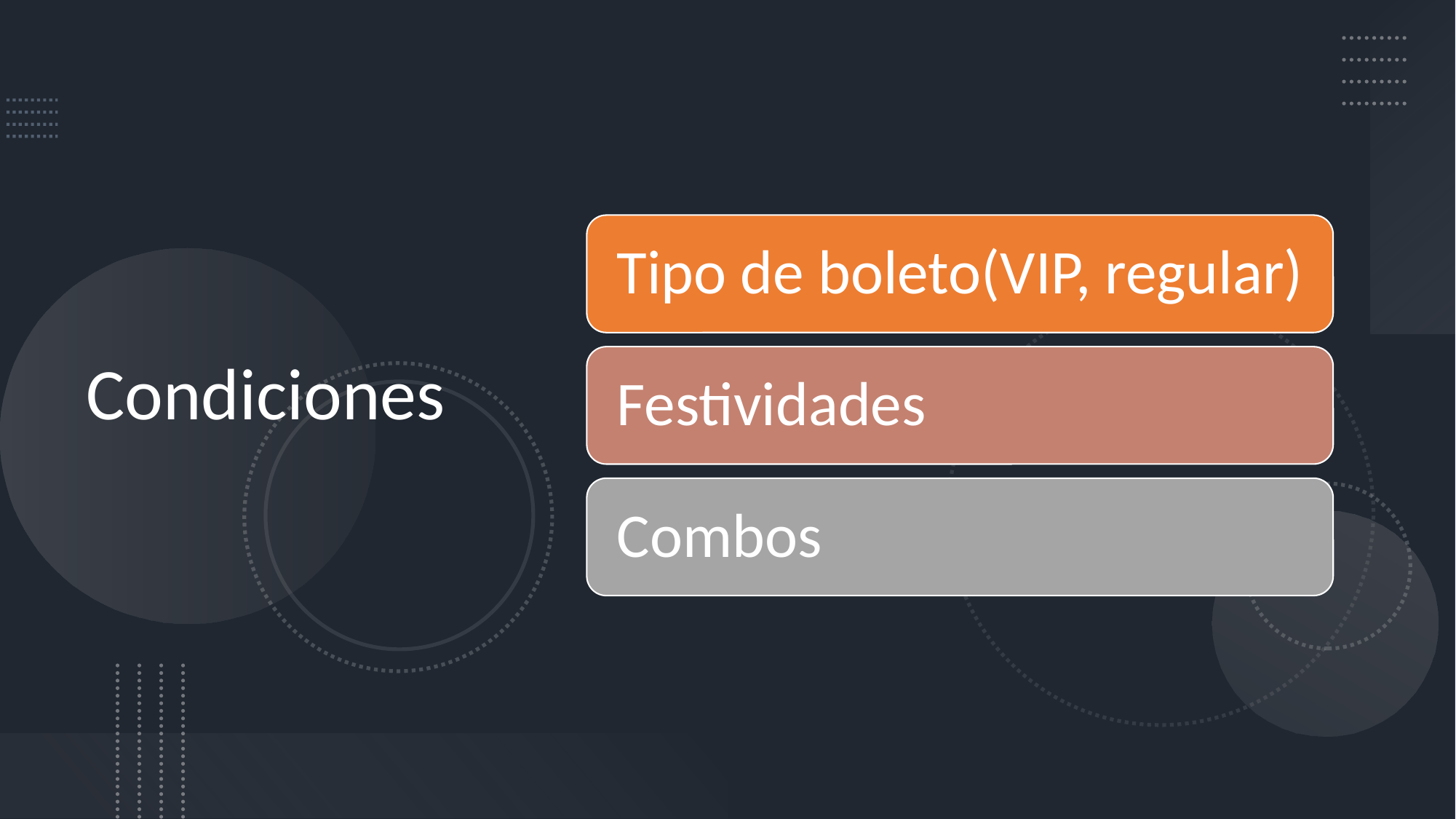

# Condiciones
Tipo de boleto(VIP, regular)
Festividades
Combos